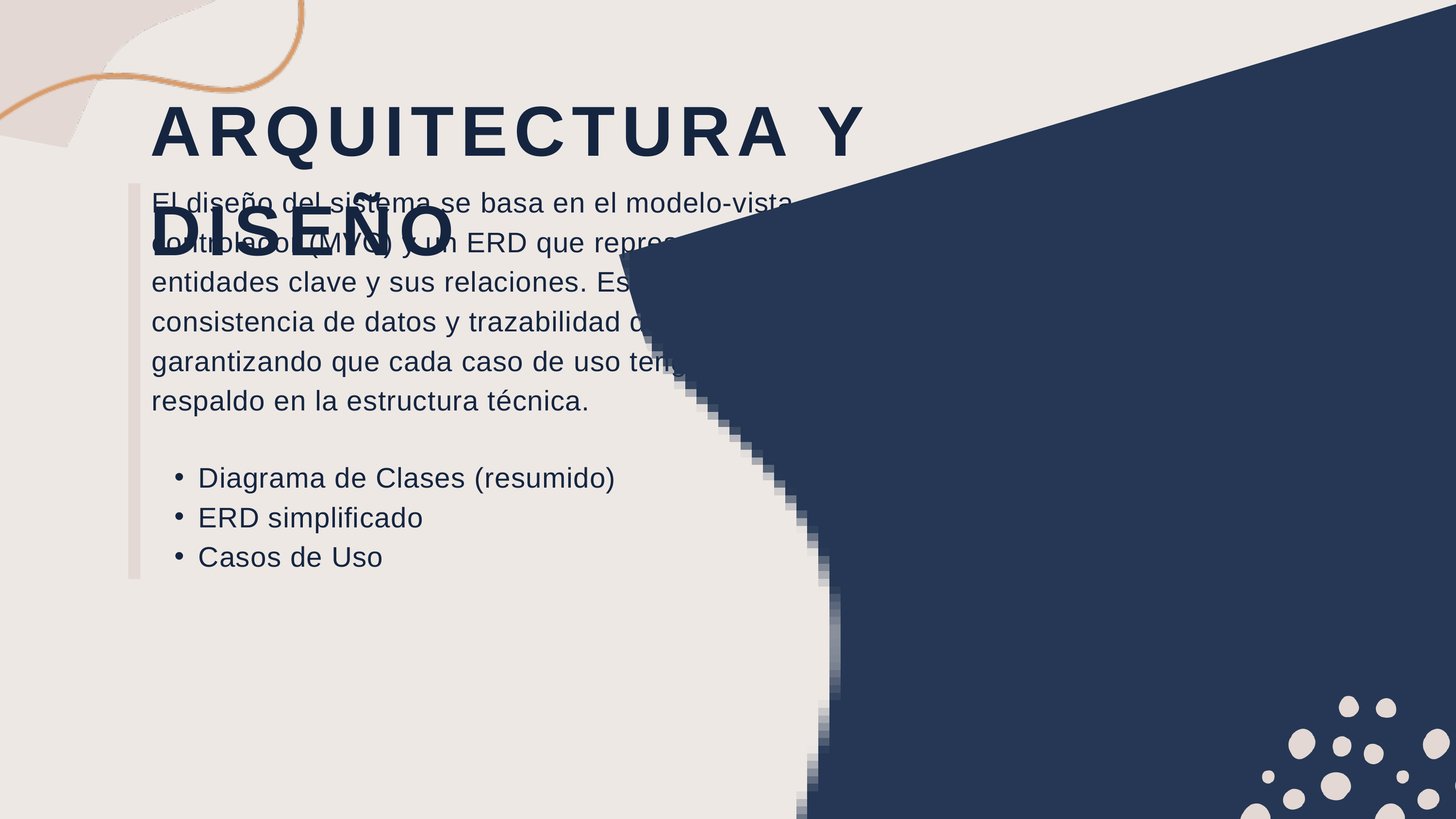

ARQUITECTURA Y DISEÑO
El diseño del sistema se basa en el modelo-vista-controlador (MVC) y un ERD que representan las entidades clave y sus relaciones. Esto asegura consistencia de datos y trazabilidad de procesos, garantizando que cada caso de uso tenga respaldo en la estructura técnica.

Diagrama de Clases (resumido)
ERD simplificado
Casos de Uso